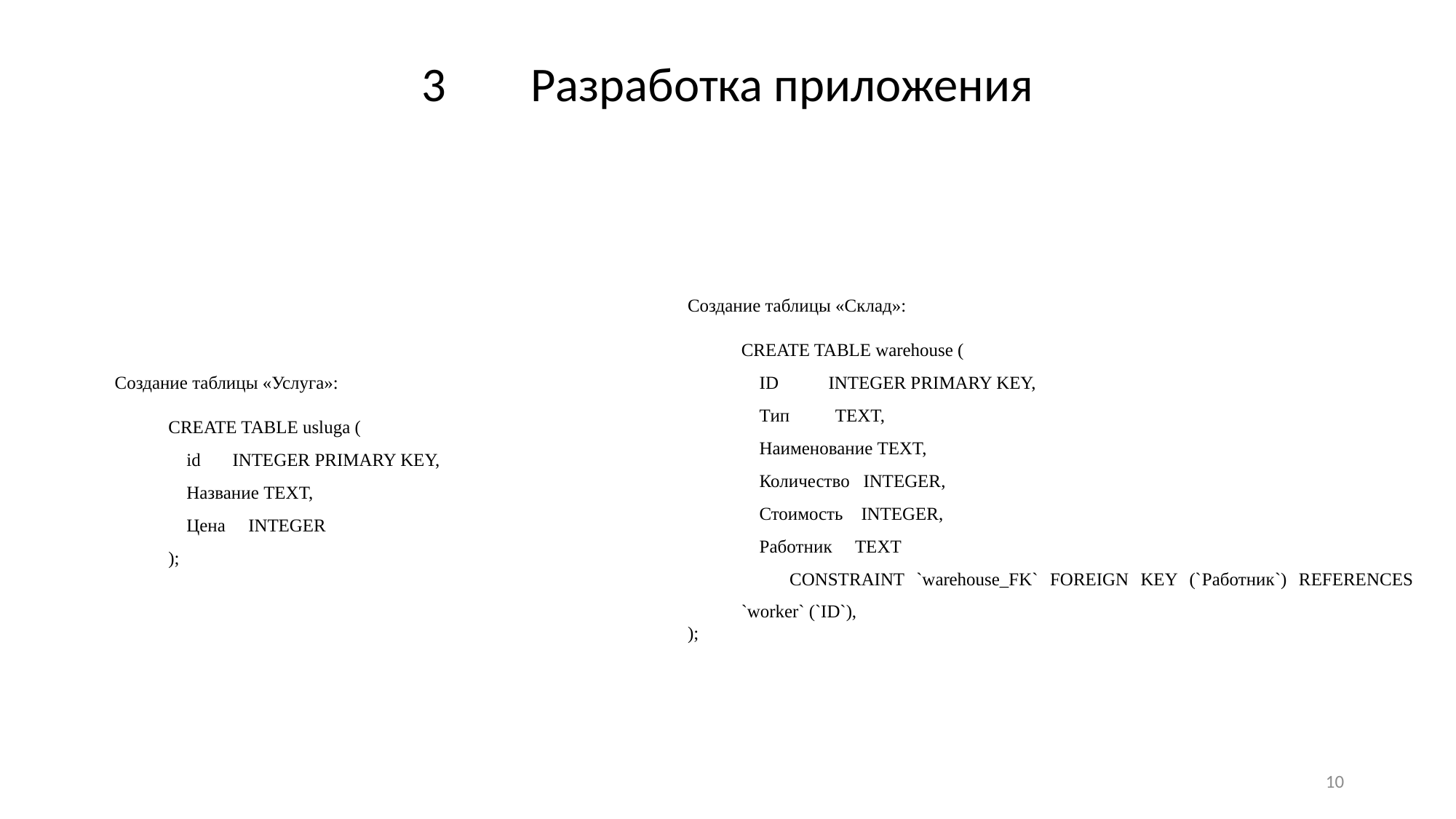

# 3	Разработка приложения
Создание таблицы «Склад»:
CREATE TABLE warehouse (
    ID           INTEGER PRIMARY KEY,
    Тип          TEXT,
    Наименование TEXT,
    Количество   INTEGER,
    Стоимость    INTEGER,
    Работник     TEXT
    CONSTRAINT `warehouse_FK` FOREIGN KEY (`Работник`) REFERENCES `worker` (`ID`),
);
Создание таблицы «Услуга»:
CREATE TABLE usluga (
    id       INTEGER PRIMARY KEY,
    Название TEXT,
    Цена     INTEGER
);
10